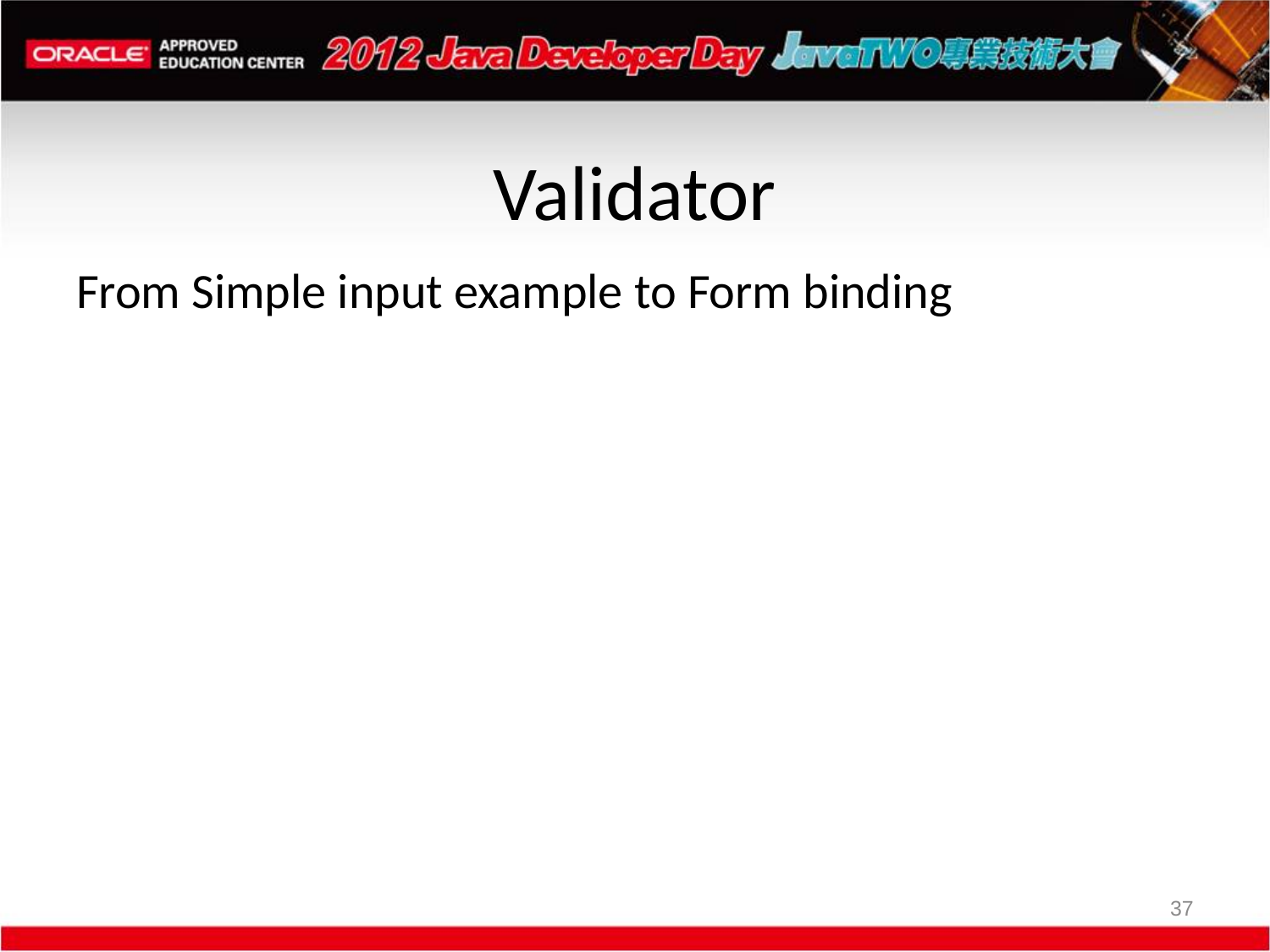

# Validator
From Simple input example to Form binding
37